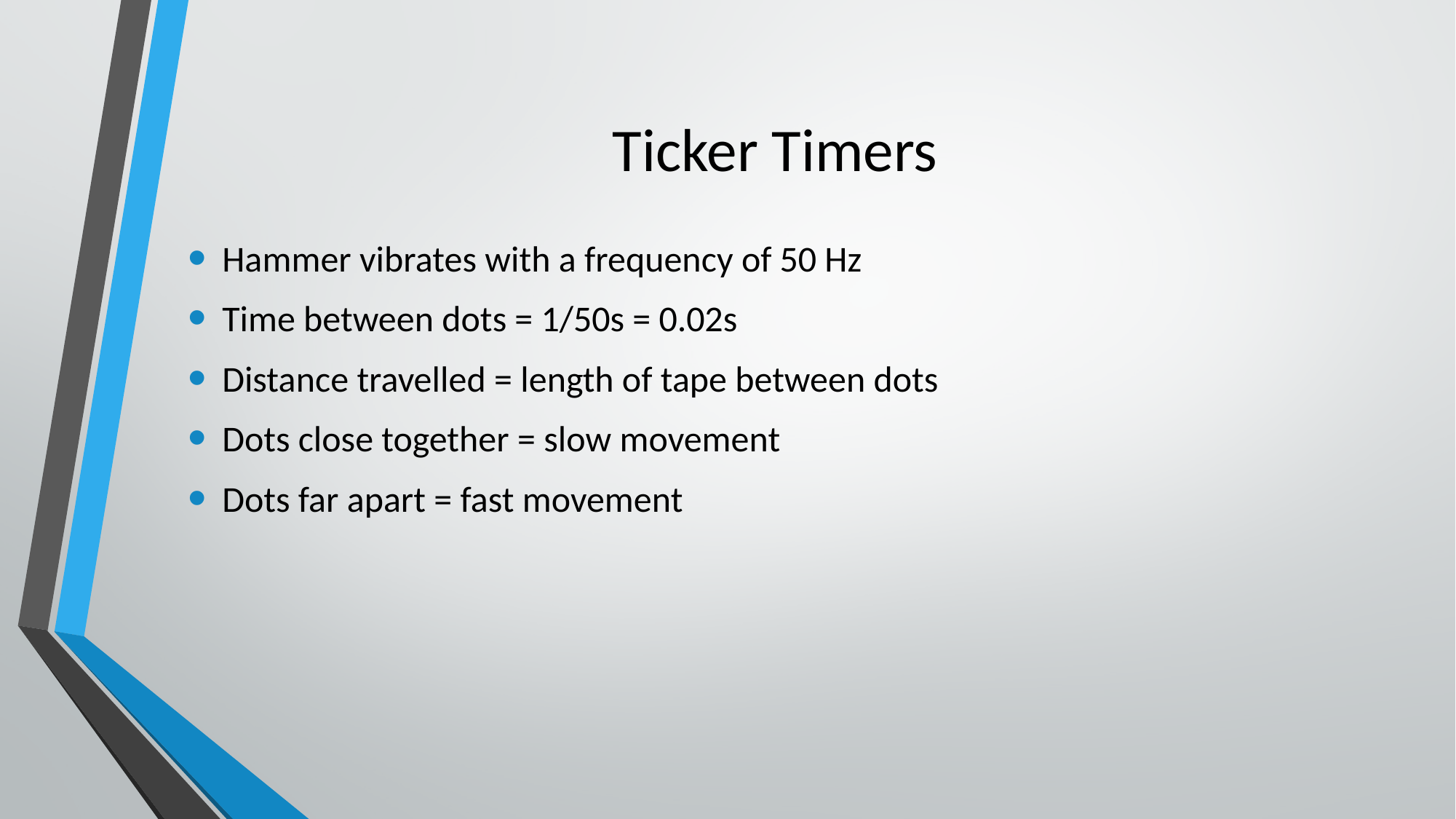

# Ticker Timers
Hammer vibrates with a frequency of 50 Hz
Time between dots = 1/50s = 0.02s
Distance travelled = length of tape between dots
Dots close together = slow movement
Dots far apart = fast movement